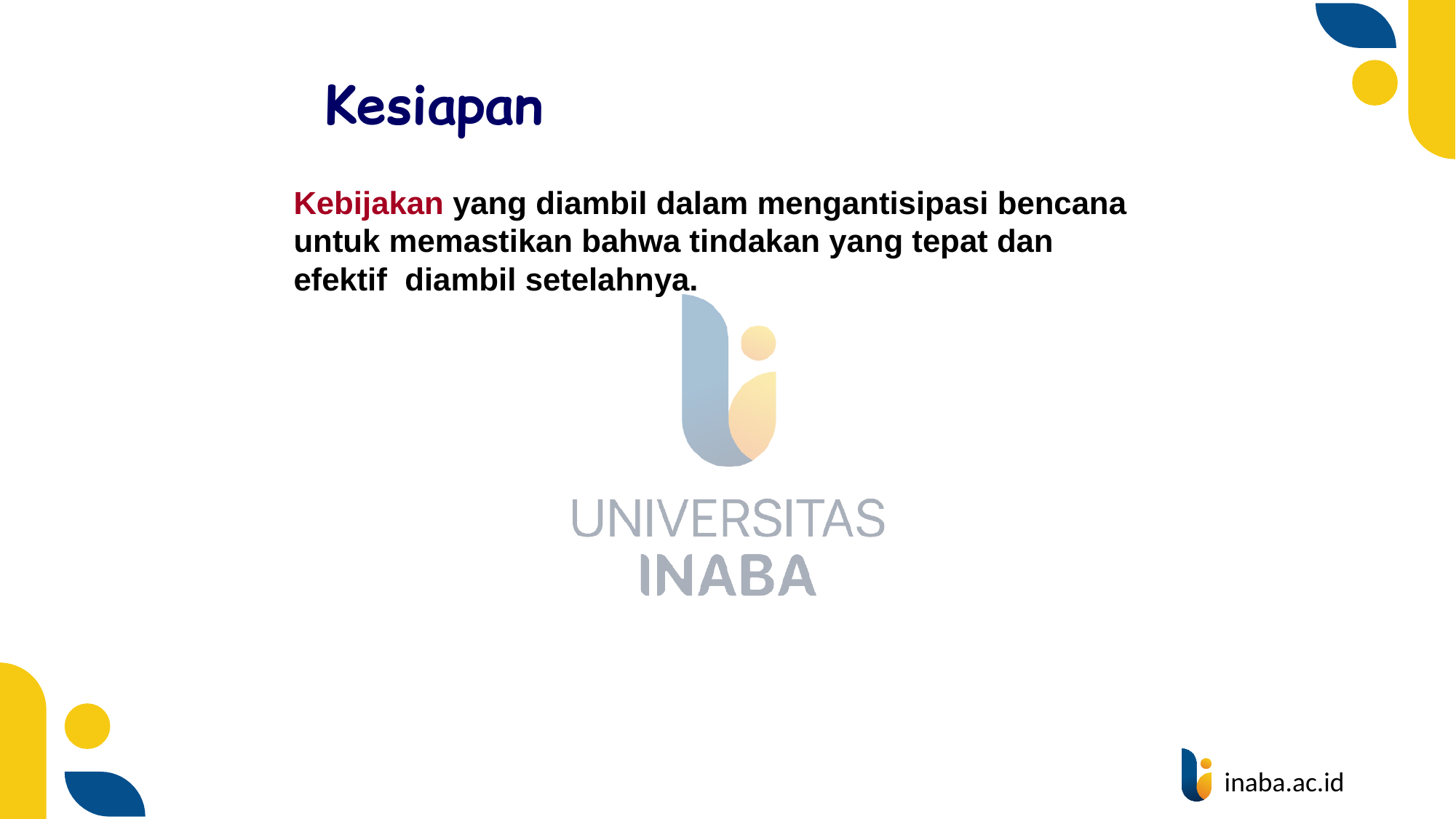

Kesiapan
Kebijakan yang diambil dalam mengantisipasi bencana  untuk memastikan bahwa tindakan yang tepat dan efektif  diambil setelahnya.
20